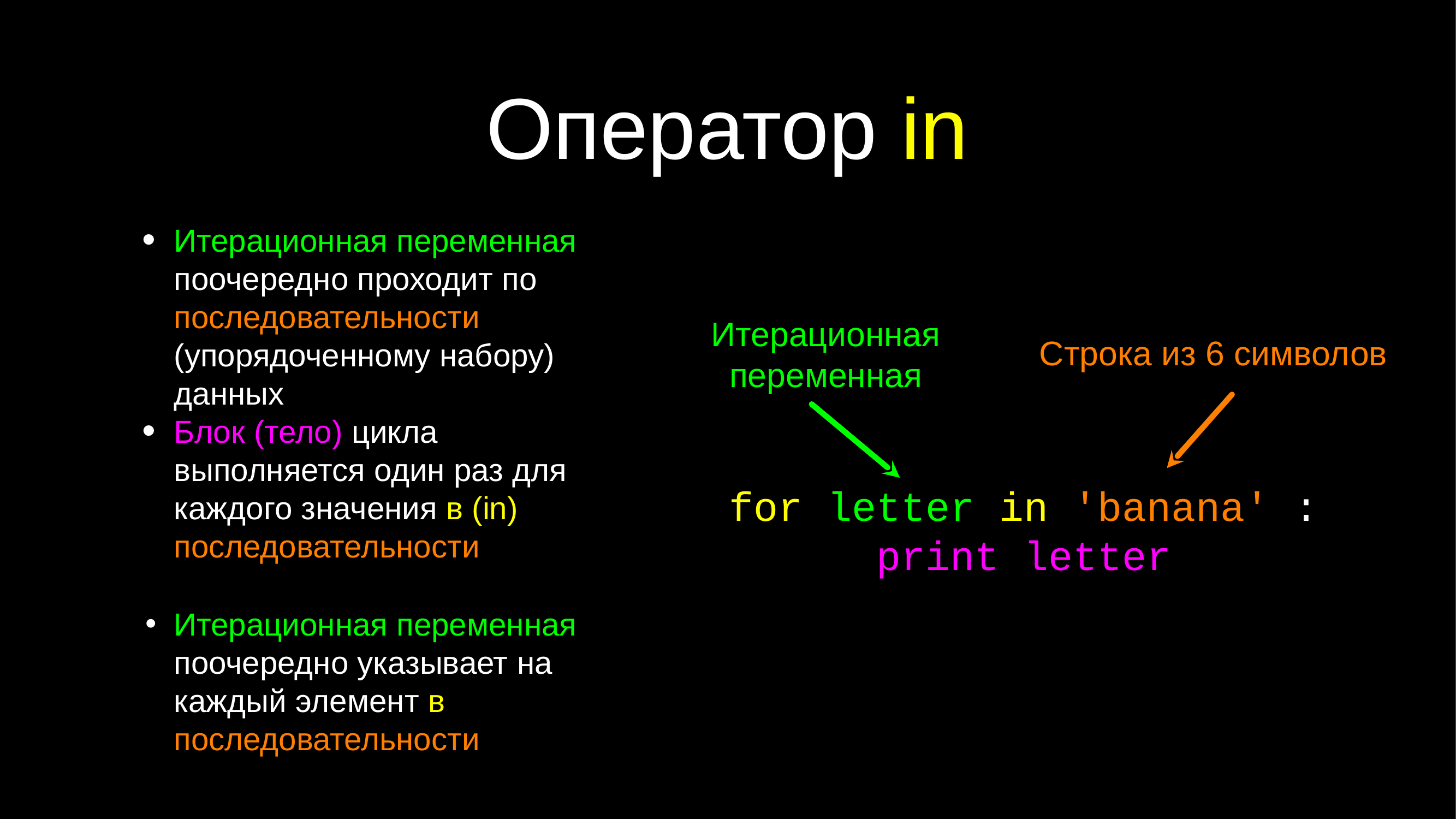

# Оператор in
Итерационная переменная поочередно проходит по последовательности (упорядоченному набору) данных
Блок (тело) цикла выполняется один раз для каждого значения в (in) последовательности
Итерационная переменная поочередно указывает на каждый элемент в последовательности
Строка из 6 символов

Итерационная переменная

for letter in 'banana' :
      print letter